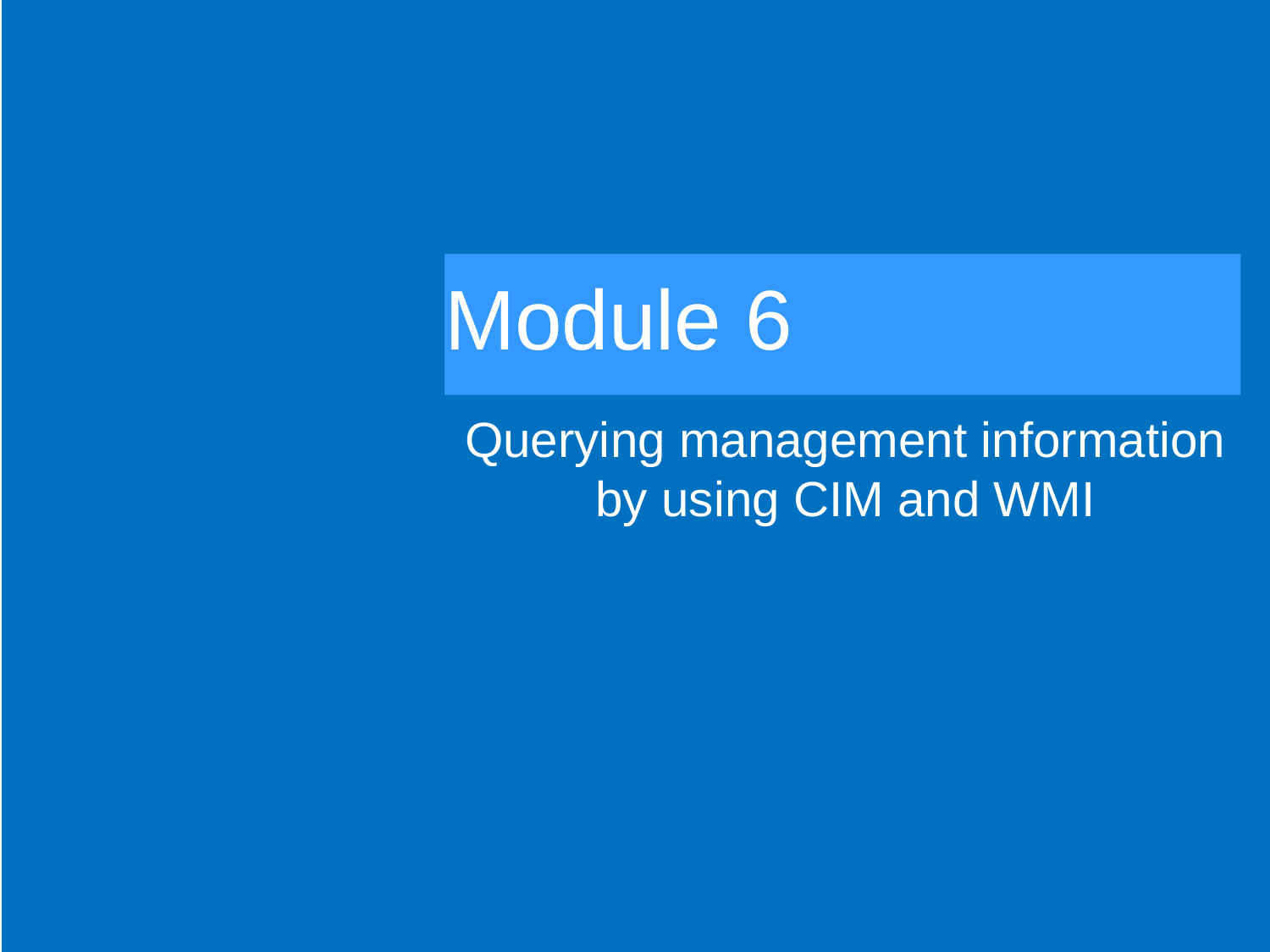

# Module 6
Querying management information by using CIM and WMI